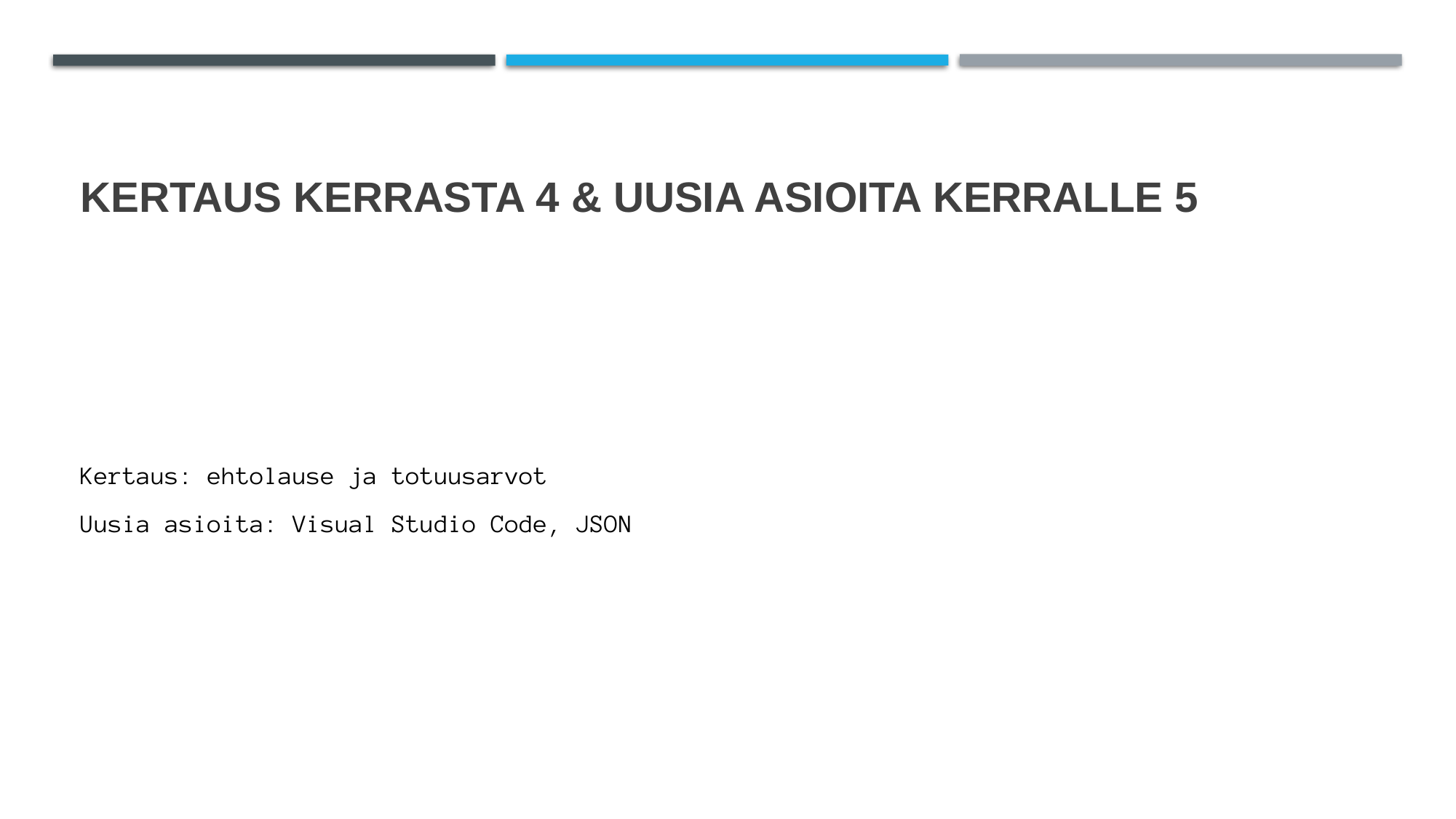

# Kertaus kerrasta 4 & UUSIA ASIOITA KERRALLE 5
Kertaus: ehtolause ja totuusarvot
Uusia asioita: Visual Studio Code, JSON